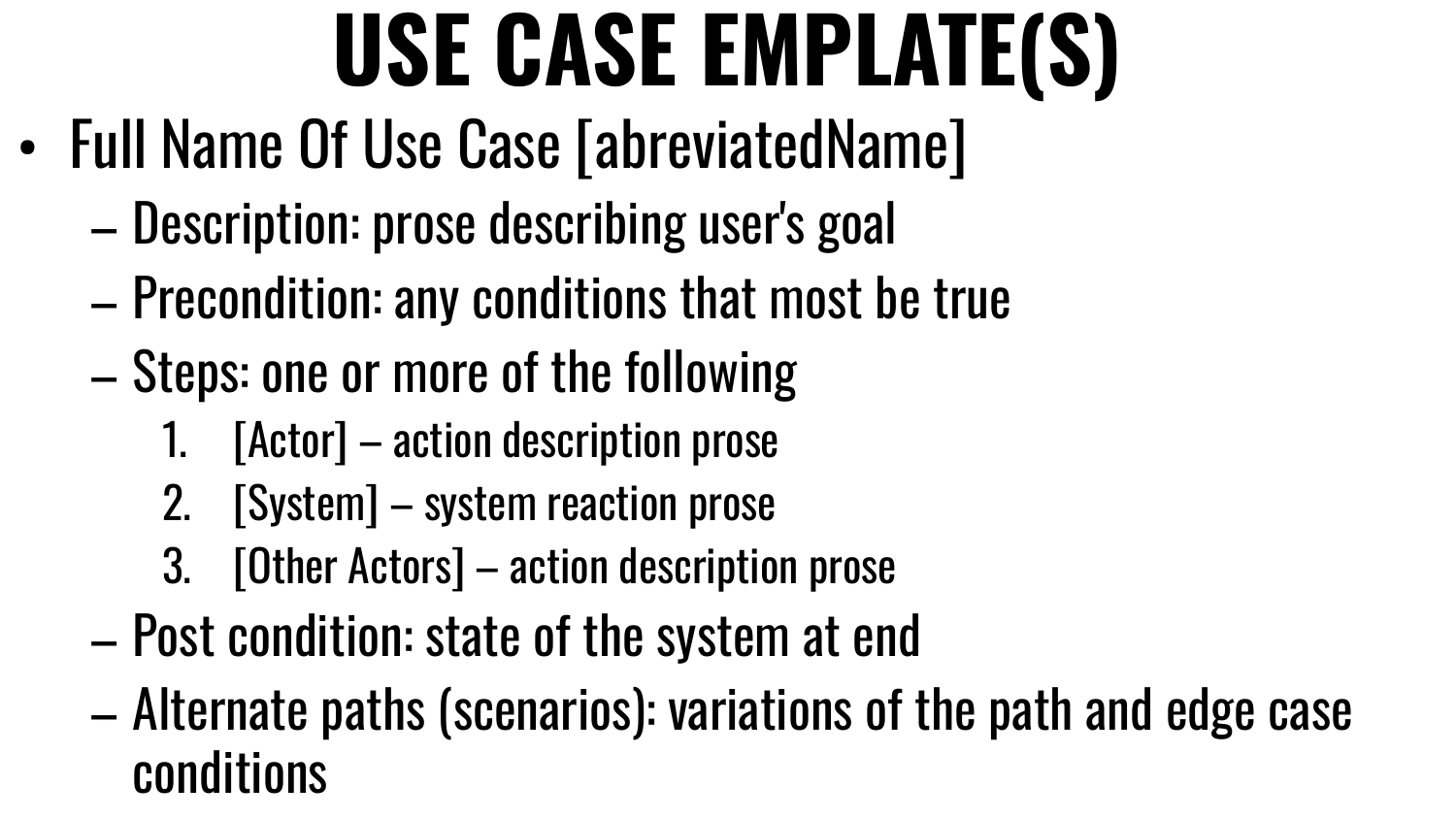

# USE CASE EMPLATE(S)
Full Name Of Use Case [abreviatedName]
Description: prose describing user's goal
Precondition: any conditions that most be true
Steps: one or more of the following
[Actor] – action description prose
[System] – system reaction prose
[Other Actors] – action description prose
Post condition: state of the system at end
Alternate paths (scenarios): variations of the path and edge case conditions